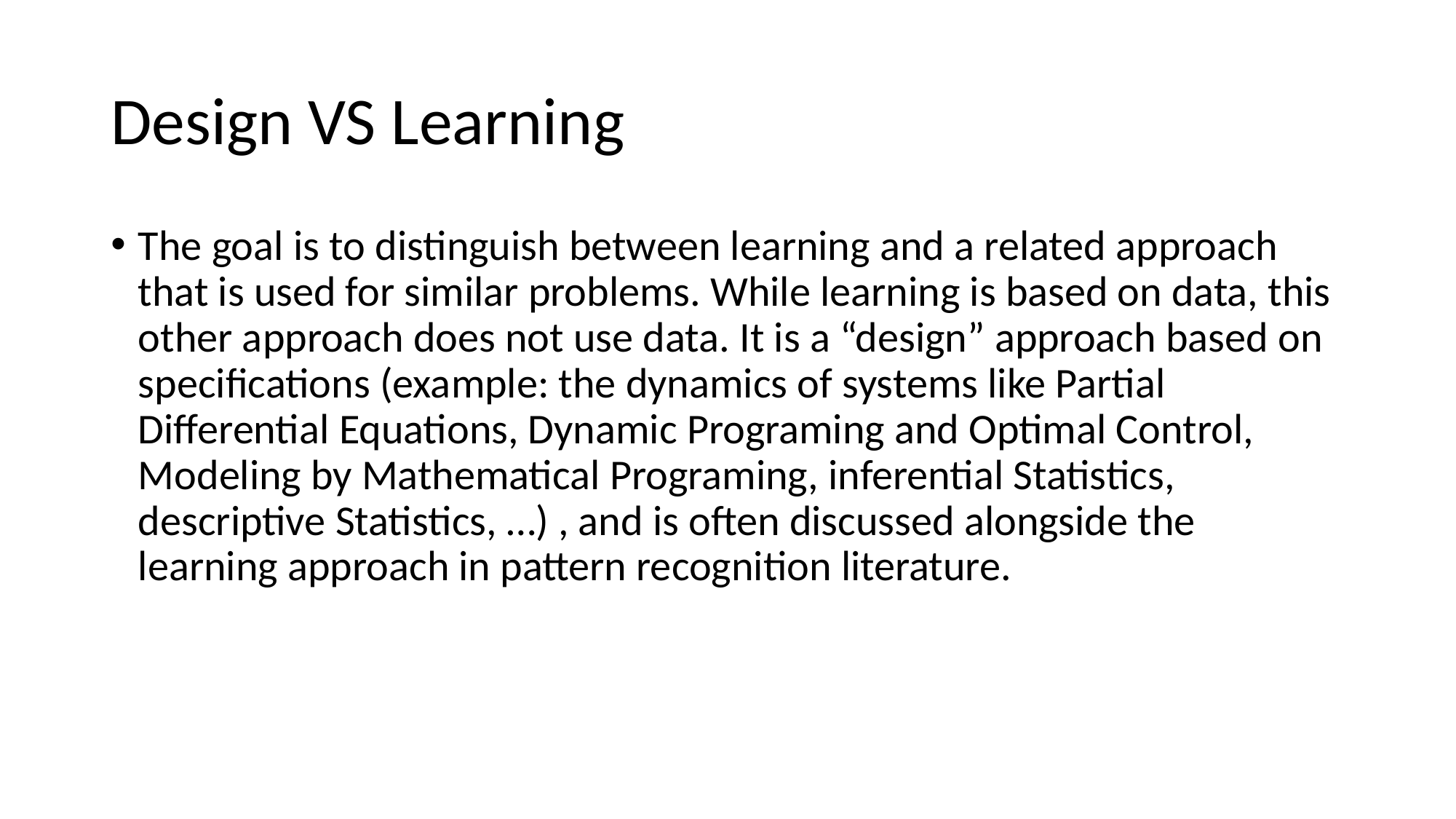

# Design VS Learning
The goal is to distinguish between learning and a related approach that is used for similar problems. While learning is based on data, this other approach does not use data. It is a “design” approach based on specifications (example: the dynamics of systems like Partial Differential Equations, Dynamic Programing and Optimal Control, Modeling by Mathematical Programing, inferential Statistics, descriptive Statistics, …) , and is often discussed alongside the learning approach in pattern recognition literature.